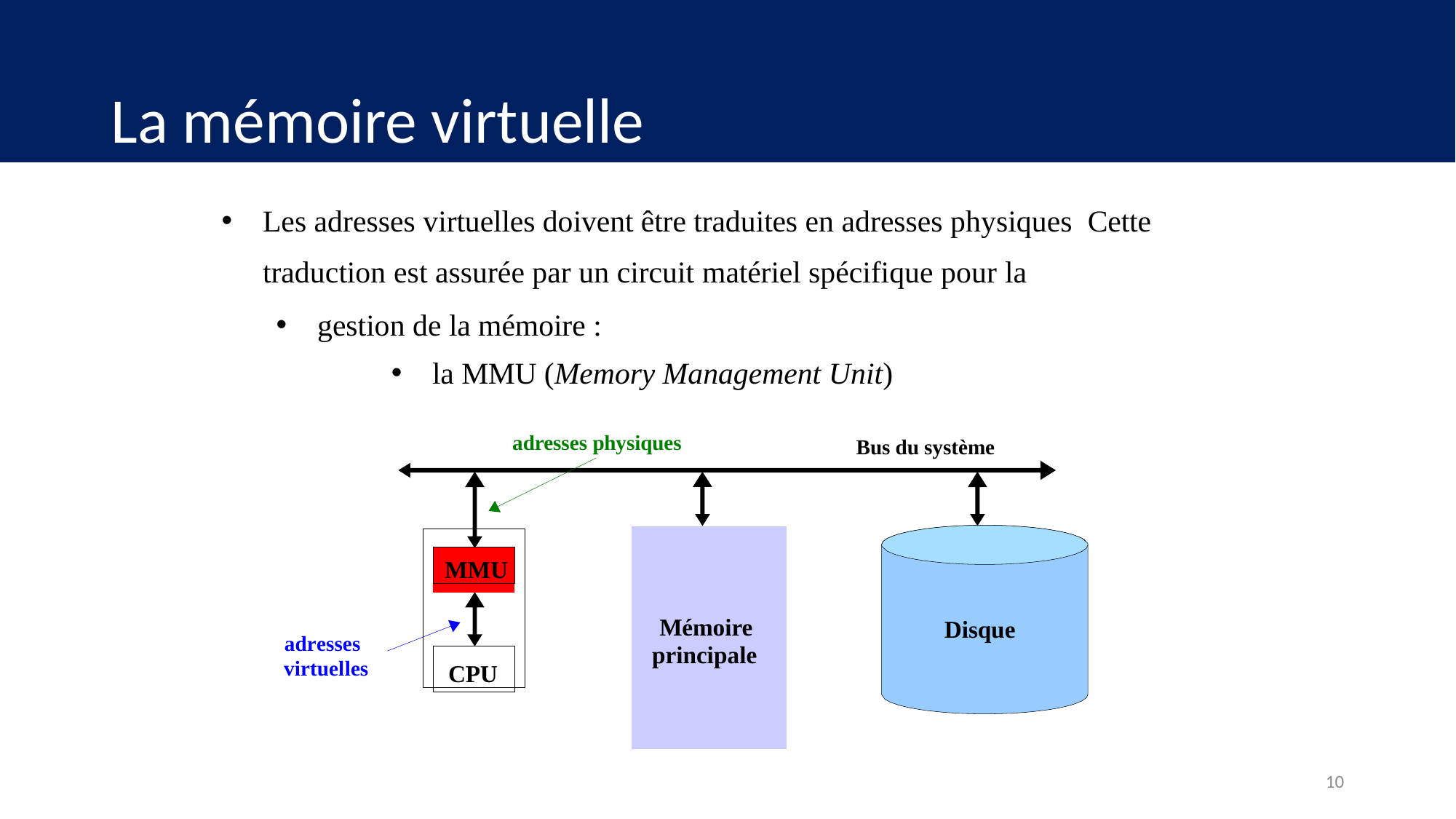

# La mémoire virtuelle
Les adresses virtuelles doivent être traduites en adresses physiques  Cette traduction est assurée par un circuit matériel spécifique pour la
gestion de la mémoire :
la MMU (Memory Management Unit)
adresses physiques
Bus du système

Mémoire  principale

CPU
MMU
Disque

adresses  virtuelles

10